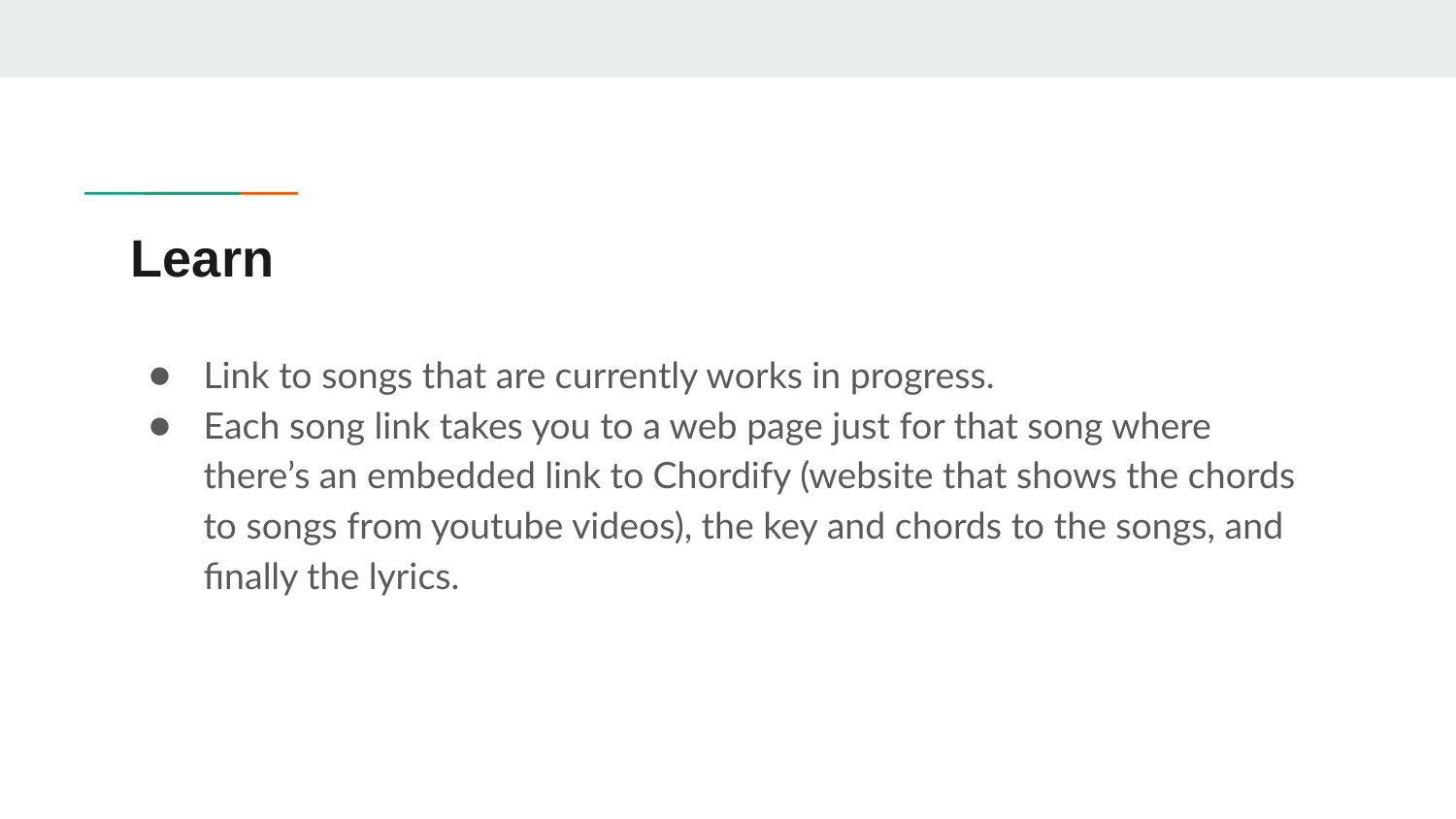

# Learn
Link to songs that are currently works in progress.
Each song link takes you to a web page just for that song where there’s an embedded link to Chordify (website that shows the chords to songs from youtube videos), the key and chords to the songs, and finally the lyrics.